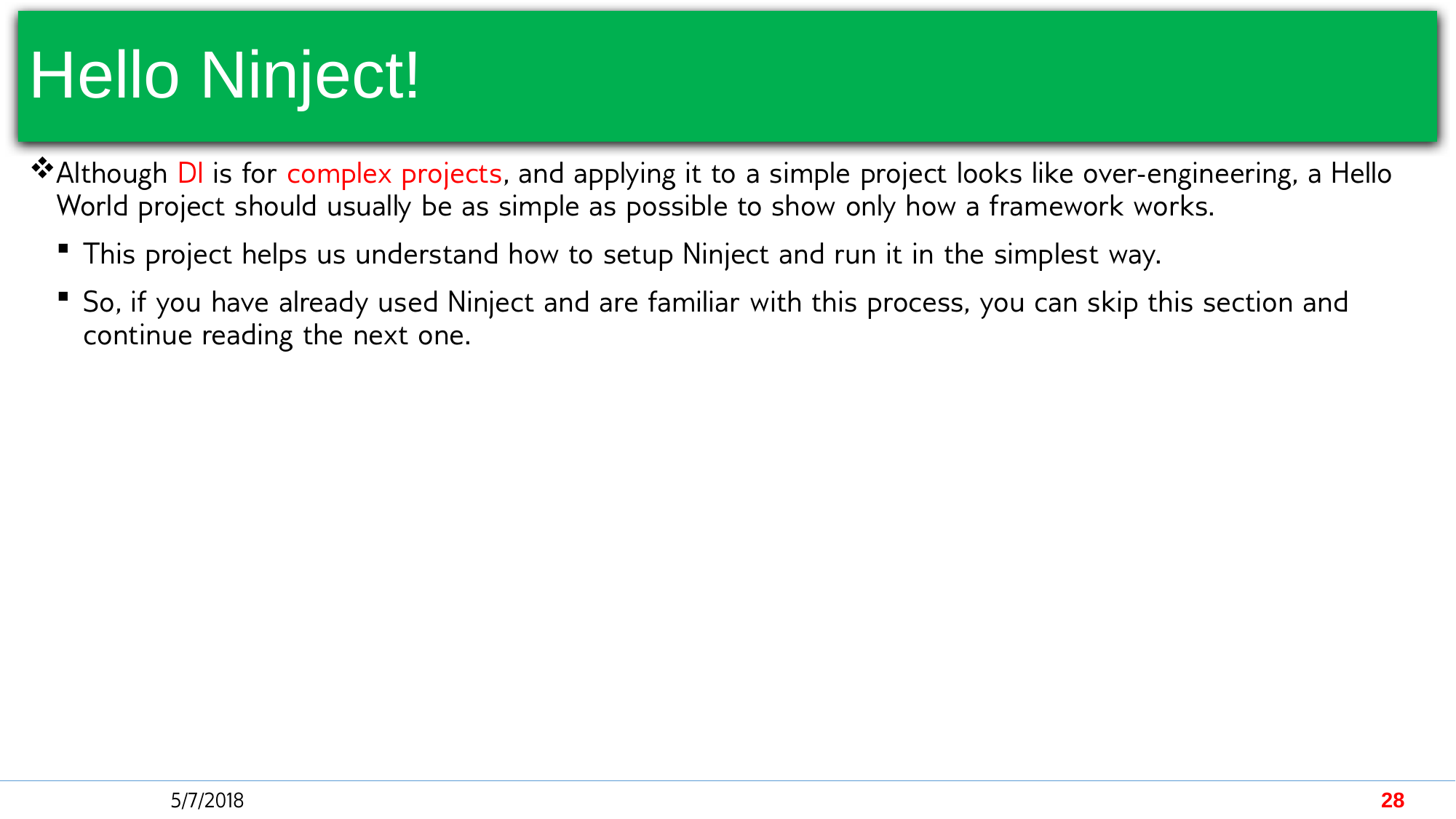

# Hello Ninject!
Although DI is for complex projects, and applying it to a simple project looks like over-engineering, a Hello World project should usually be as simple as possible to show only how a framework works.
This project helps us understand how to setup Ninject and run it in the simplest way.
So, if you have already used Ninject and are familiar with this process, you can skip this section and continue reading the next one.
5/7/2018
28